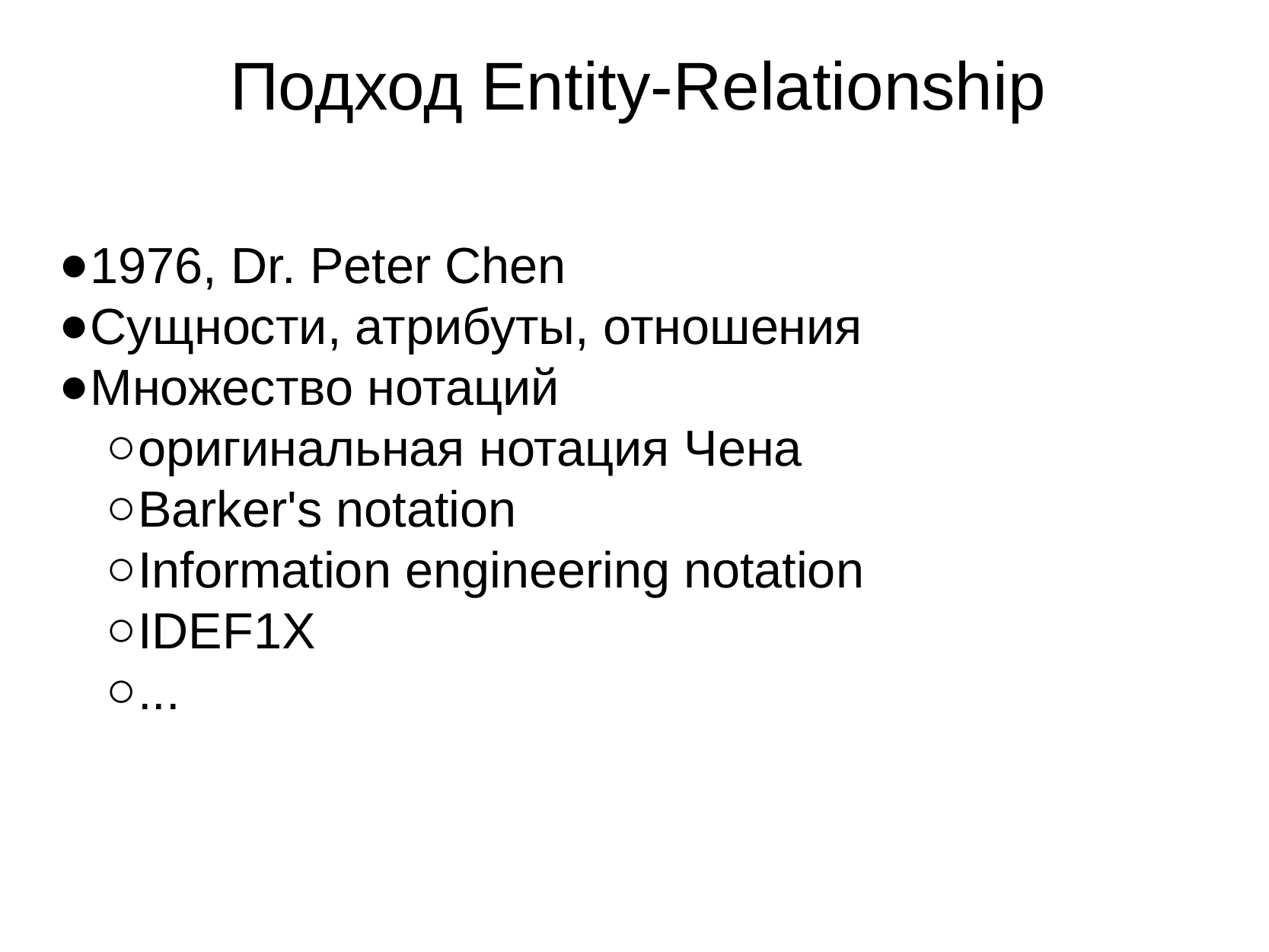

# Подход Entity-Relationship
1976, Dr. Peter Chen
Сущности, атрибуты, отношения
Множество нотаций
оригинальная нотация Чена
Barker's notation
Information engineering notation
IDEF1X
...